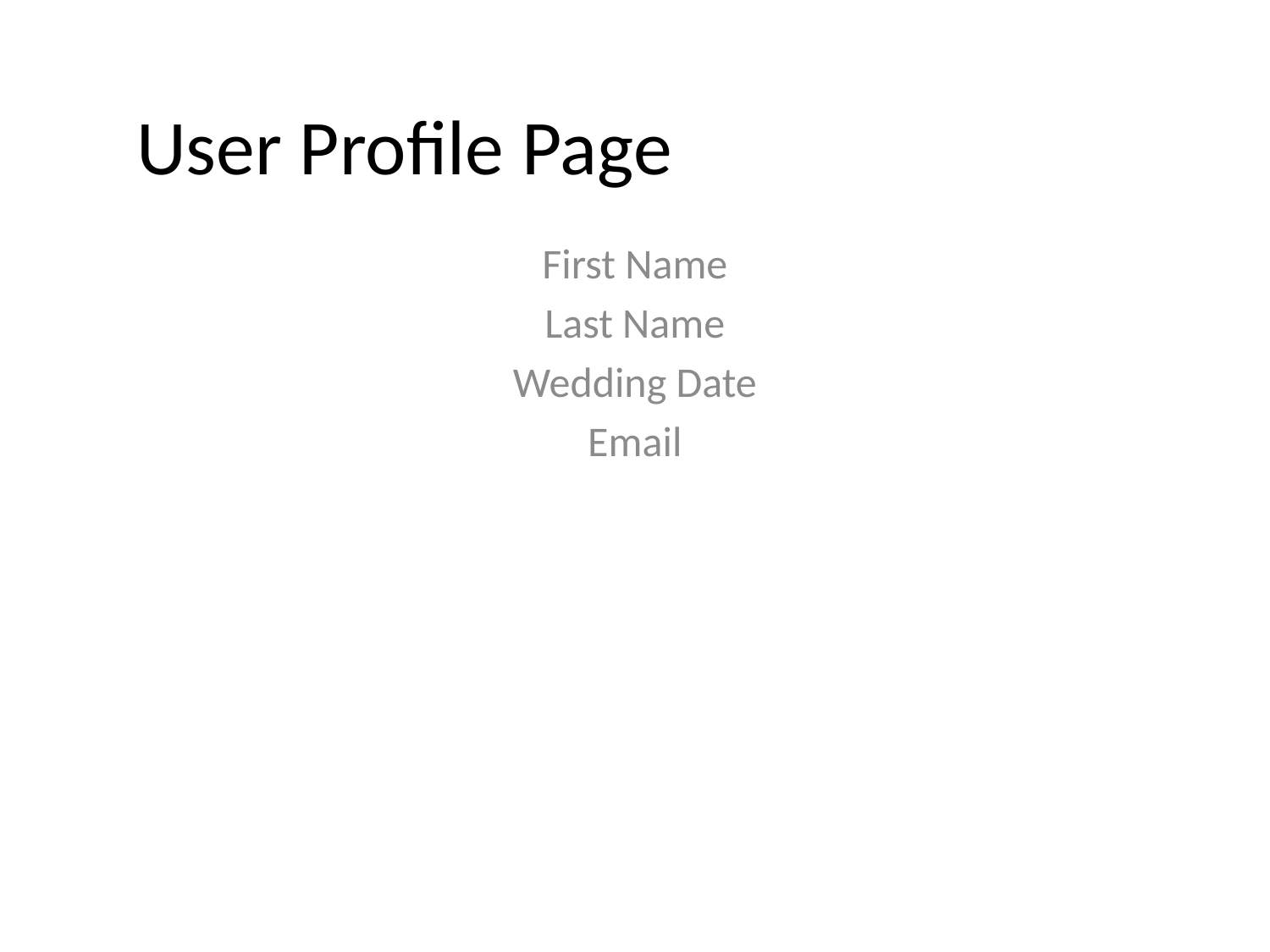

# User Profile Page
First Name
Last Name
Wedding Date
Email